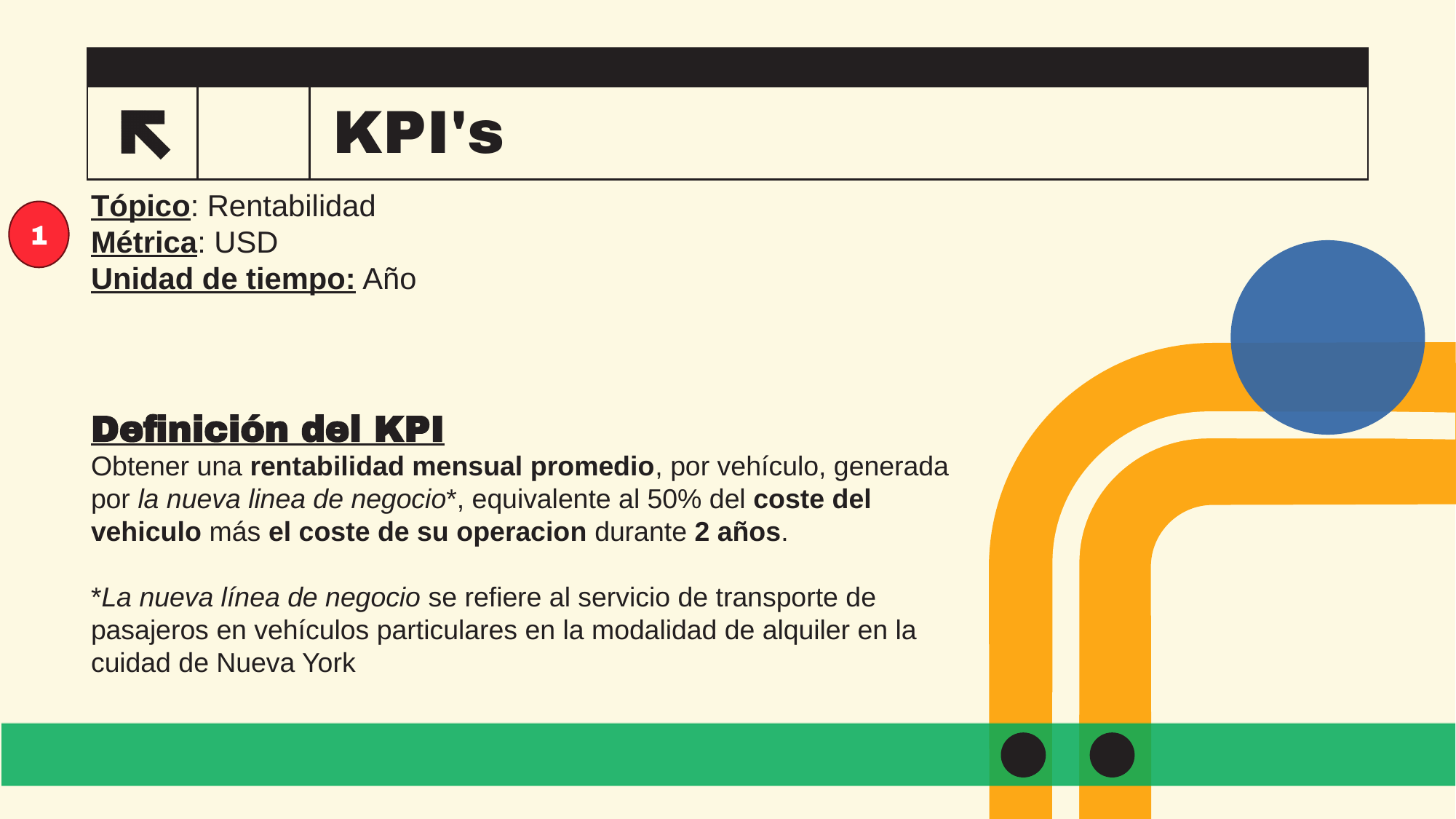

# KPI's

4.3
Tópico: Rentabilidad
Métrica: USD
Unidad de tiempo: Año

Definición del KPI
Obtener una rentabilidad mensual promedio, por vehículo, generada por la nueva linea de negocio*, equivalente al 50% del coste del vehiculo más el coste de su operacion durante 2 años.

*La nueva línea de negocio se refiere al servicio de transporte de pasajeros en vehículos particulares en la modalidad de alquiler en la cuidad de Nueva York
1